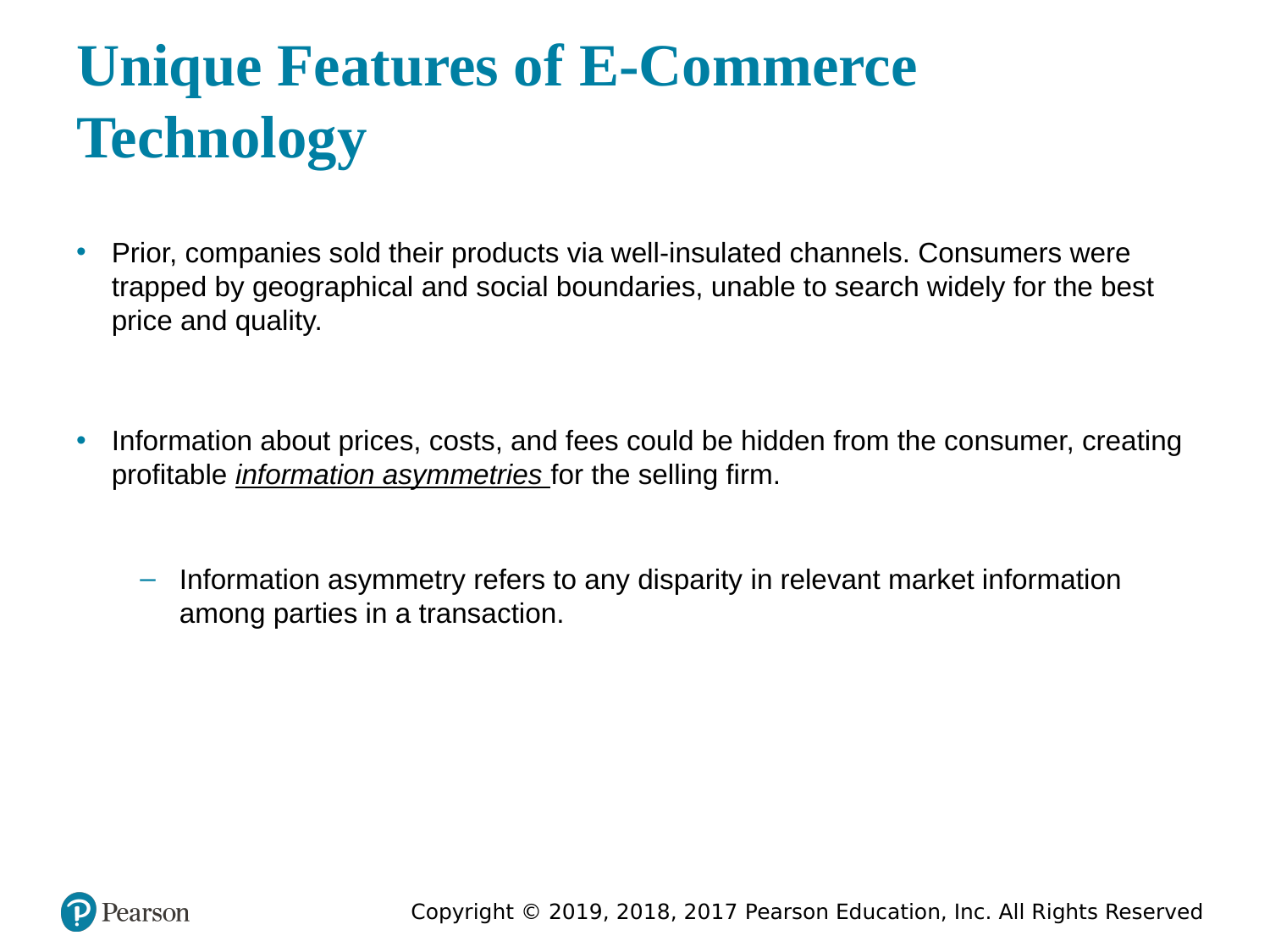

# Unique Features of E-Commerce Technology
Prior, companies sold their products via well-insulated channels. Consumers were trapped by geographical and social boundaries, unable to search widely for the best price and quality.

Information about prices, costs, and fees could be hidden from the consumer, creating profitable information asymmetries for the selling firm.

Information asymmetry refers to any disparity in relevant market information among parties in a transaction.